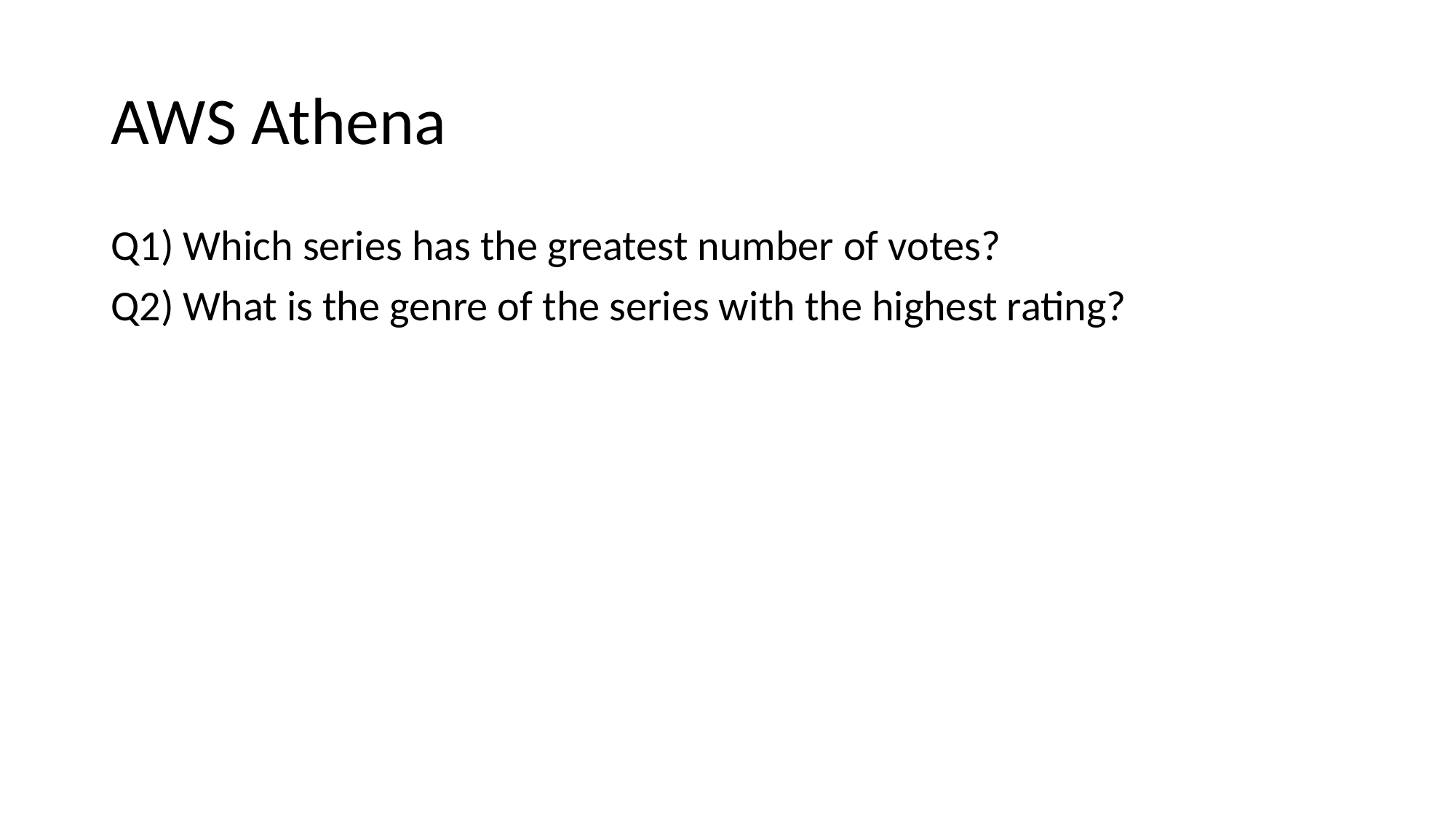

# AWS Athena
Q1) Which series has the greatest number of votes?
Q2) What is the genre of the series with the highest rating?